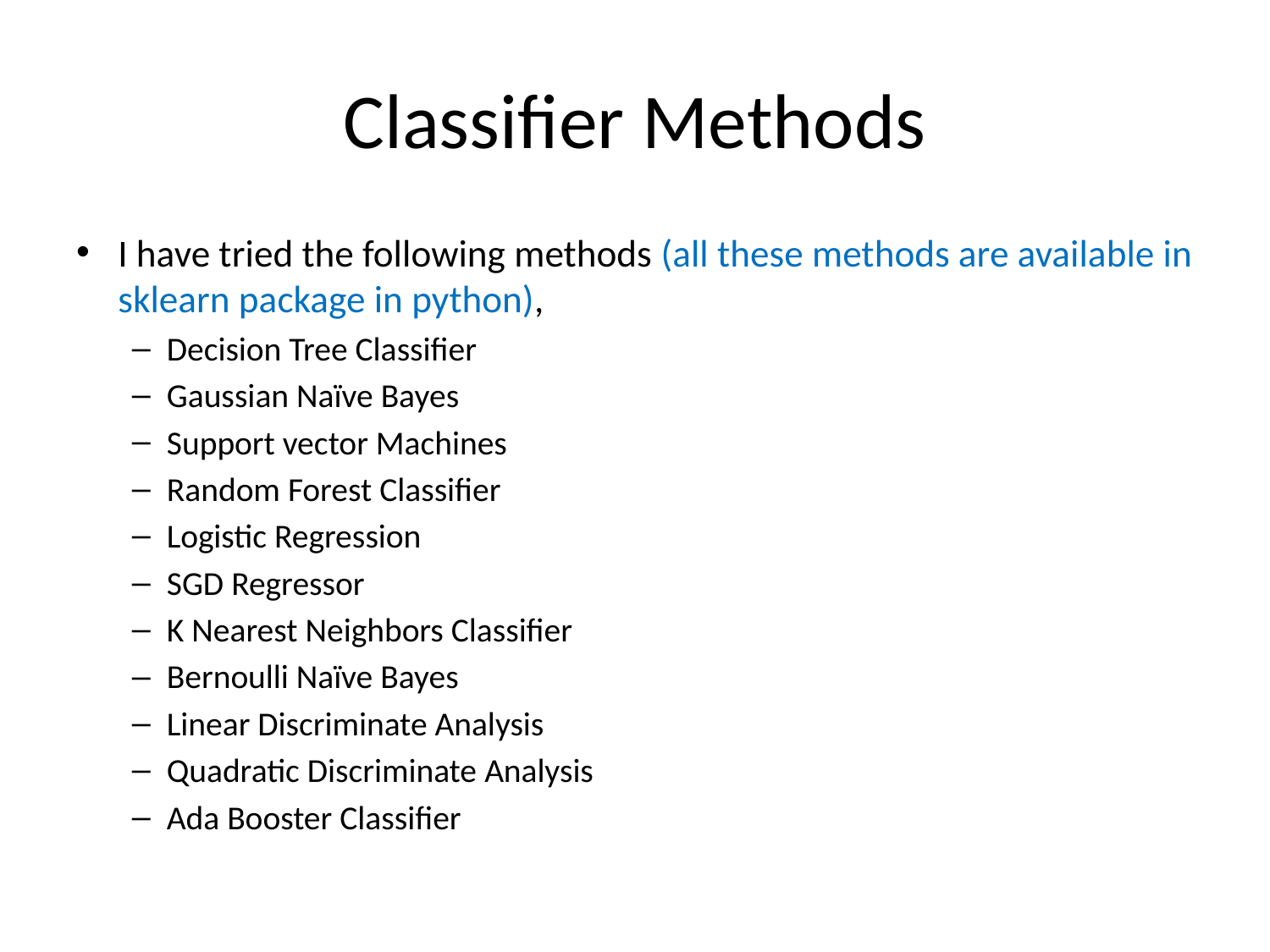

# Classifier Methods
I have tried the following methods (all these methods are available in sklearn package in python),
Decision Tree Classifier
Gaussian Naïve Bayes
Support vector Machines
Random Forest Classifier
Logistic Regression
SGD Regressor
K Nearest Neighbors Classifier
Bernoulli Naïve Bayes
Linear Discriminate Analysis
Quadratic Discriminate Analysis
Ada Booster Classifier